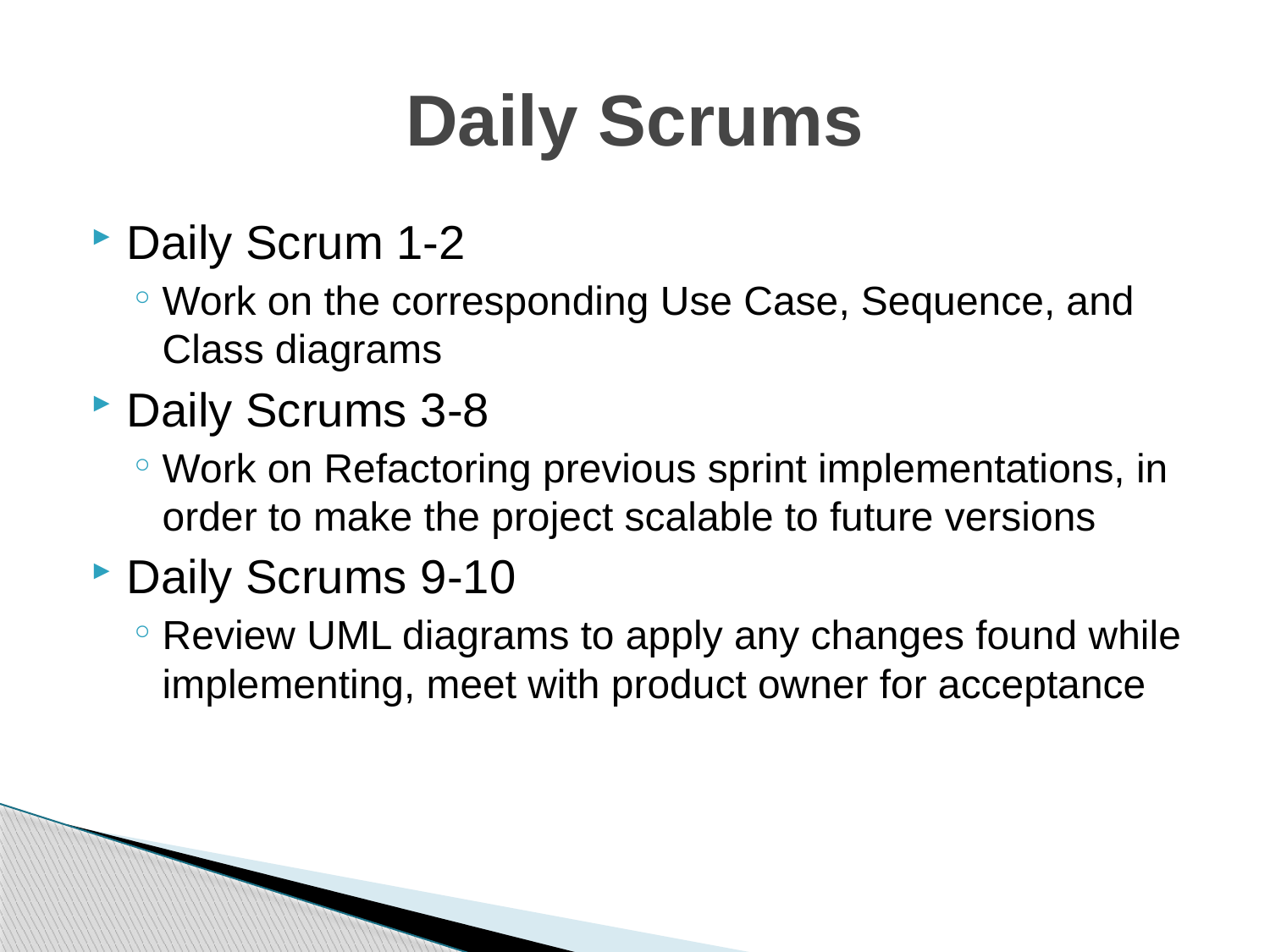

# Daily Scrums
Daily Scrum 1-2
Work on the corresponding Use Case, Sequence, and Class diagrams
Daily Scrums 3-8
Work on Refactoring previous sprint implementations, in order to make the project scalable to future versions
Daily Scrums 9-10
Review UML diagrams to apply any changes found while implementing, meet with product owner for acceptance